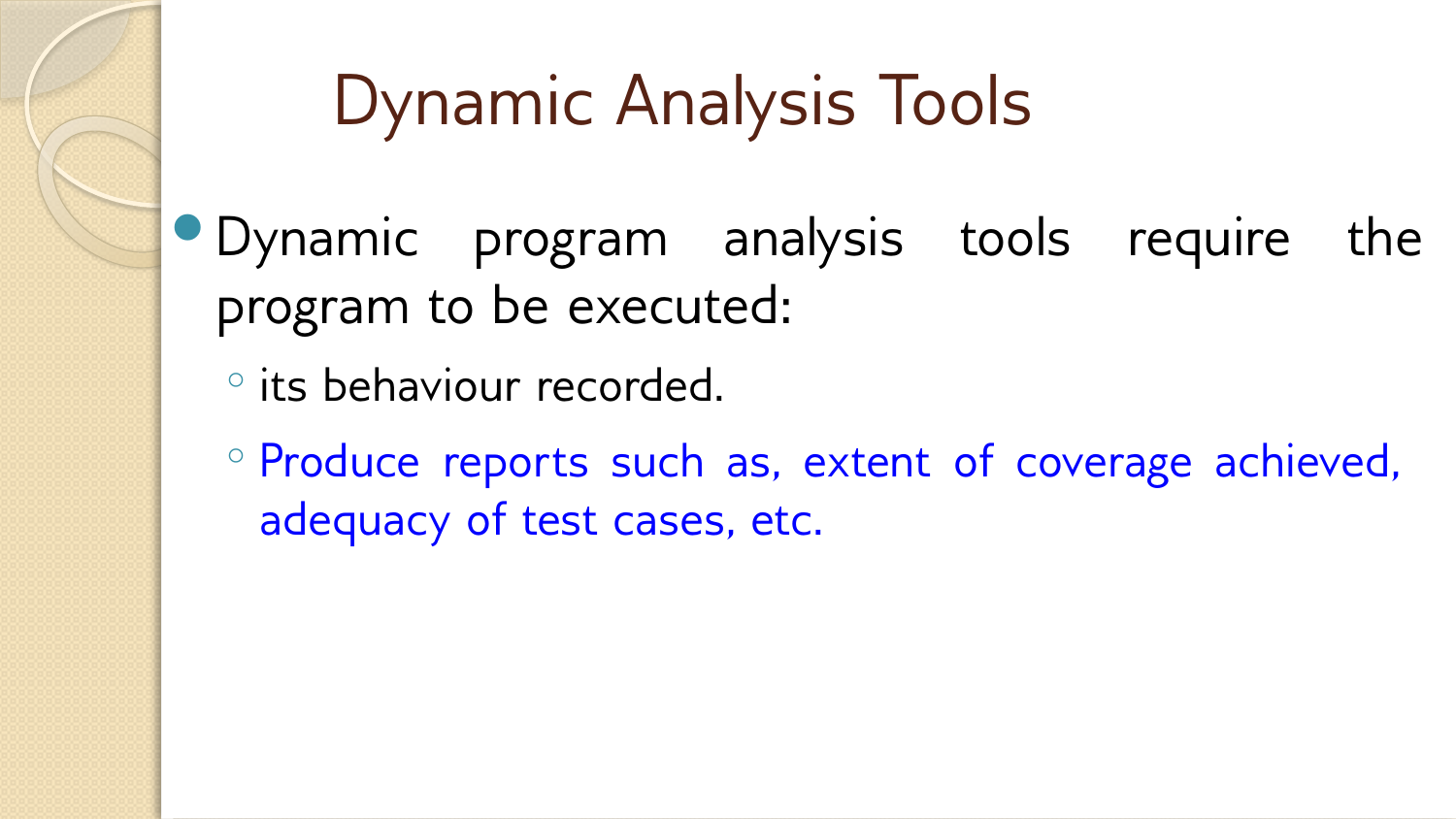

# Dynamic Analysis Tools
Dynamic program analysis tools require the program to be executed:
its behaviour recorded.
Produce reports such as, extent of coverage achieved,  adequacy of test cases, etc.